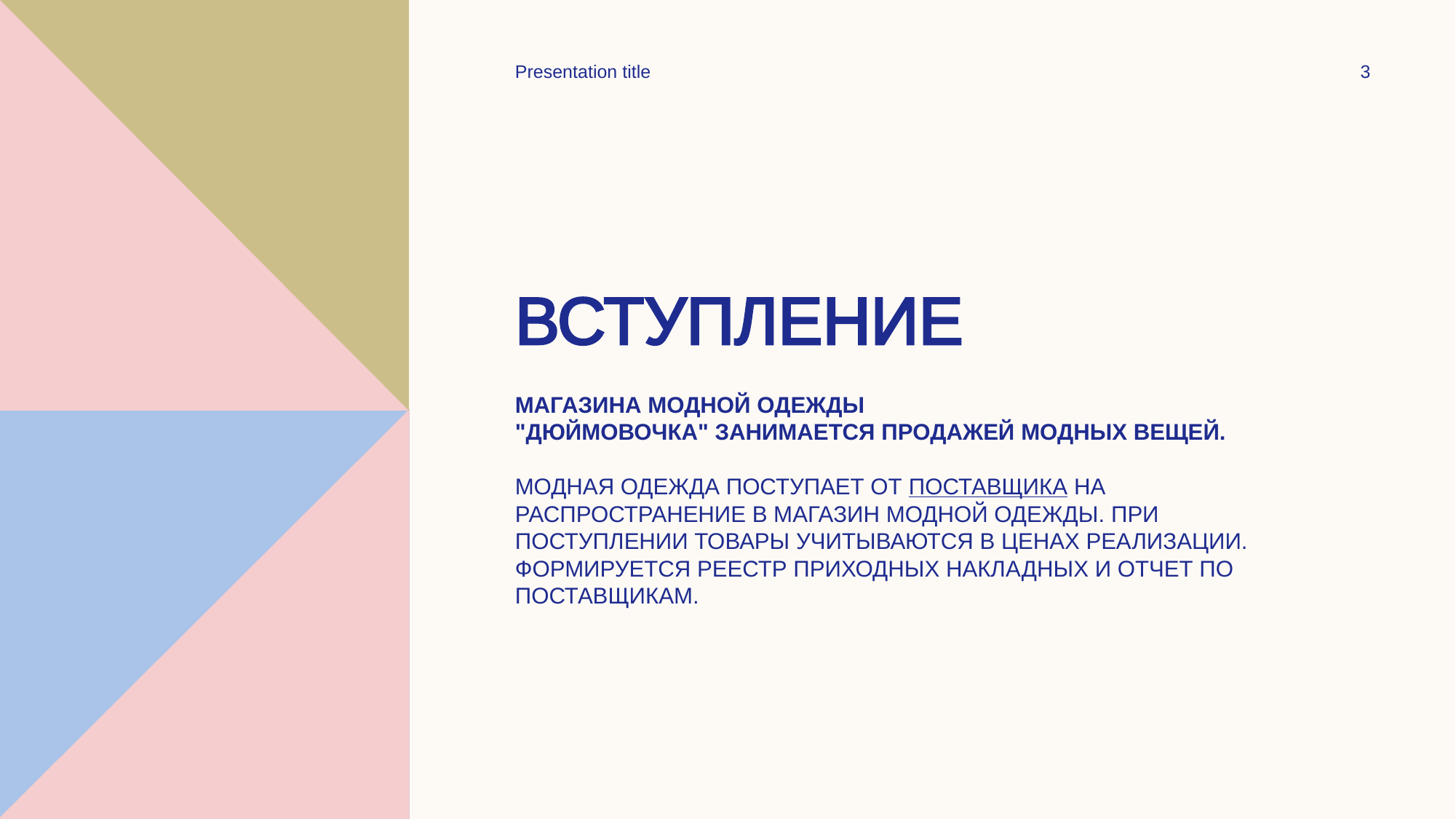

Presentation title
3
# Вступление
МАГАЗИНА МОДНОЙ ОДЕЖДЫ
"ДЮЙМОВОЧКА" занимается продажей модных вещей.
Модная одежда поступает от поставщика на распространение в магазин модной одежды. При поступлении товары учитываются в ценах реализации. Формируется реестр приходных накладных и отчет по поставщикам.